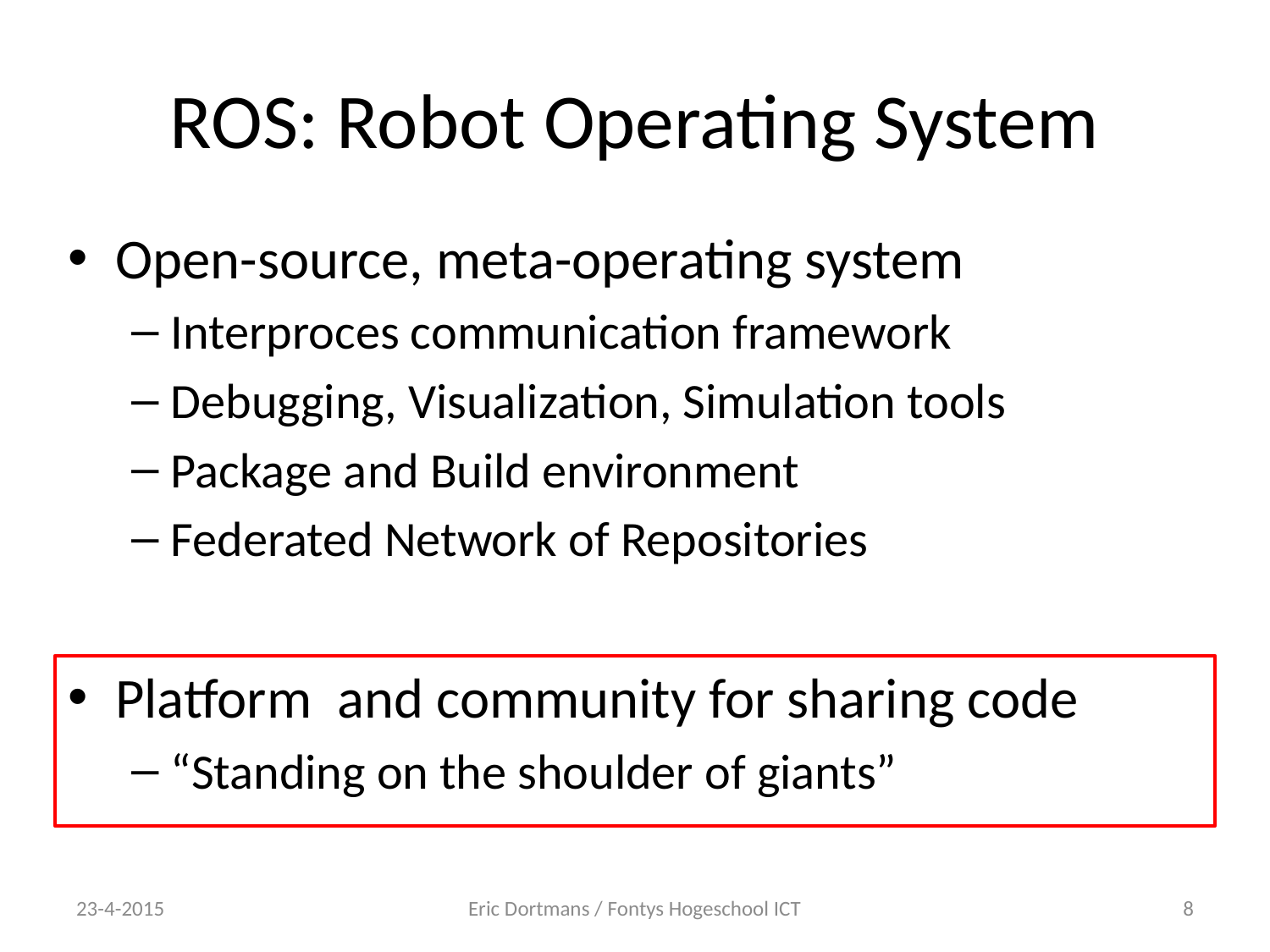

# ROS: Robot Operating System
Open-source, meta-operating system
Interproces communication framework
Debugging, Visualization, Simulation tools
Package and Build environment
Federated Network of Repositories

Platform  and community for sharing code
“Standing on the shoulder of giants”

23-4-2015
Eric Dortmans / Fontys Hogeschool ICT
8